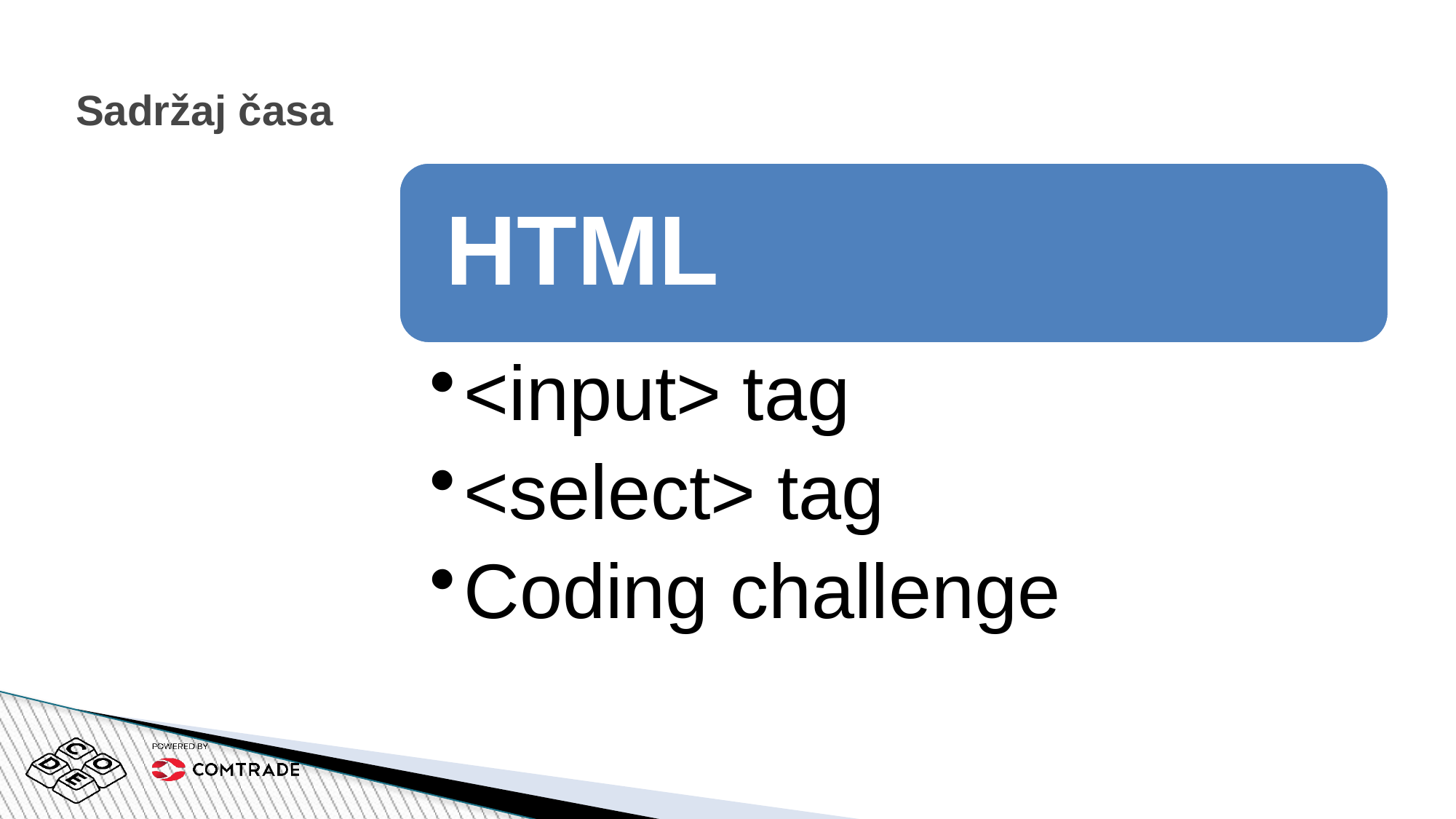

Sadržaj časa
HTML
<input> tag
<select> tag
Coding challenge